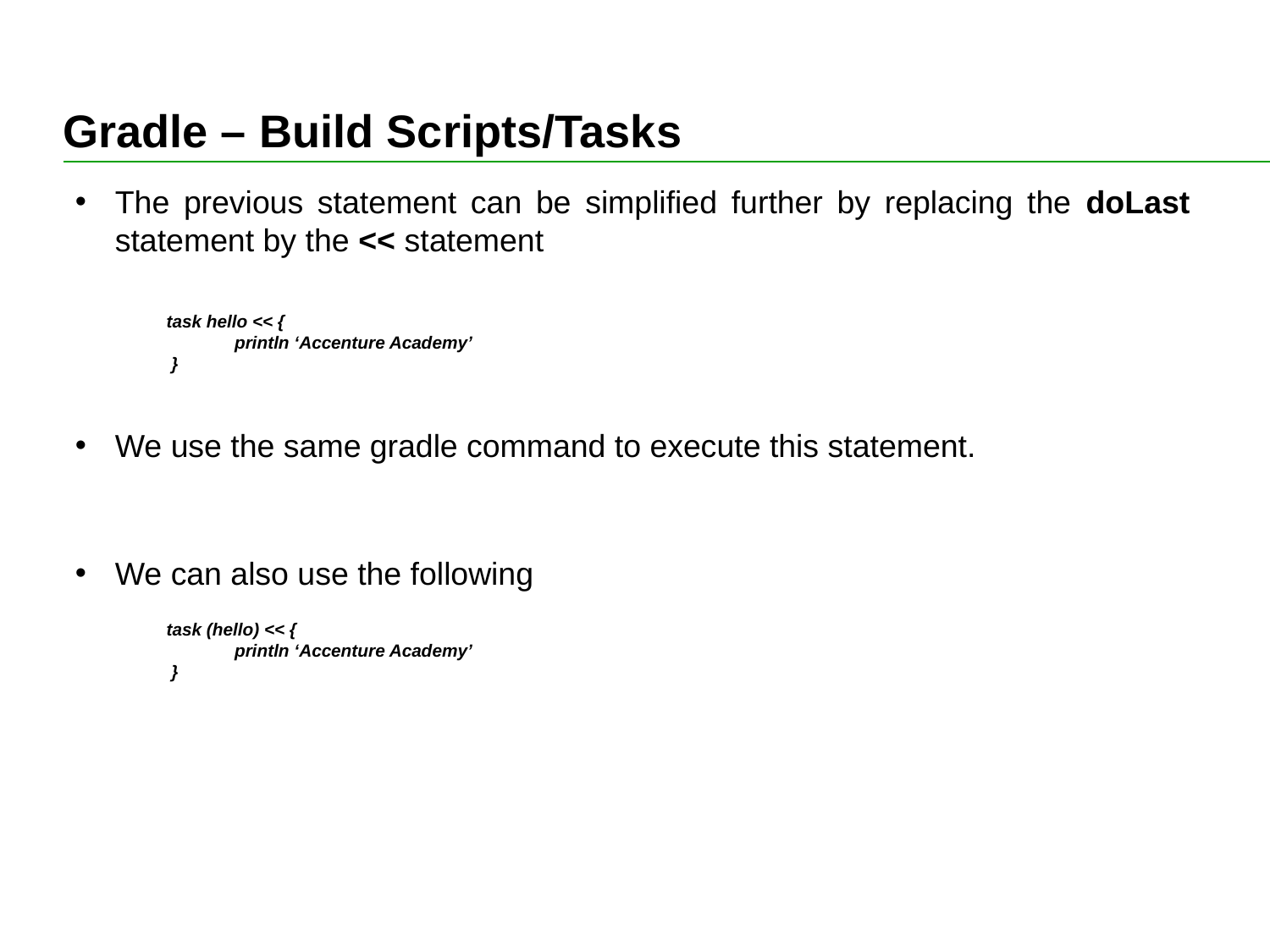

# Gradle – Build Scripts/Tasks
The previous statement can be simplified further by replacing the doLast statement by the << statement

task hello << {
              println ‘Accenture Academy’
 }
We use the same gradle command to execute this statement.
We can also use the following

task (hello) << {
              println ‘Accenture Academy’
 }